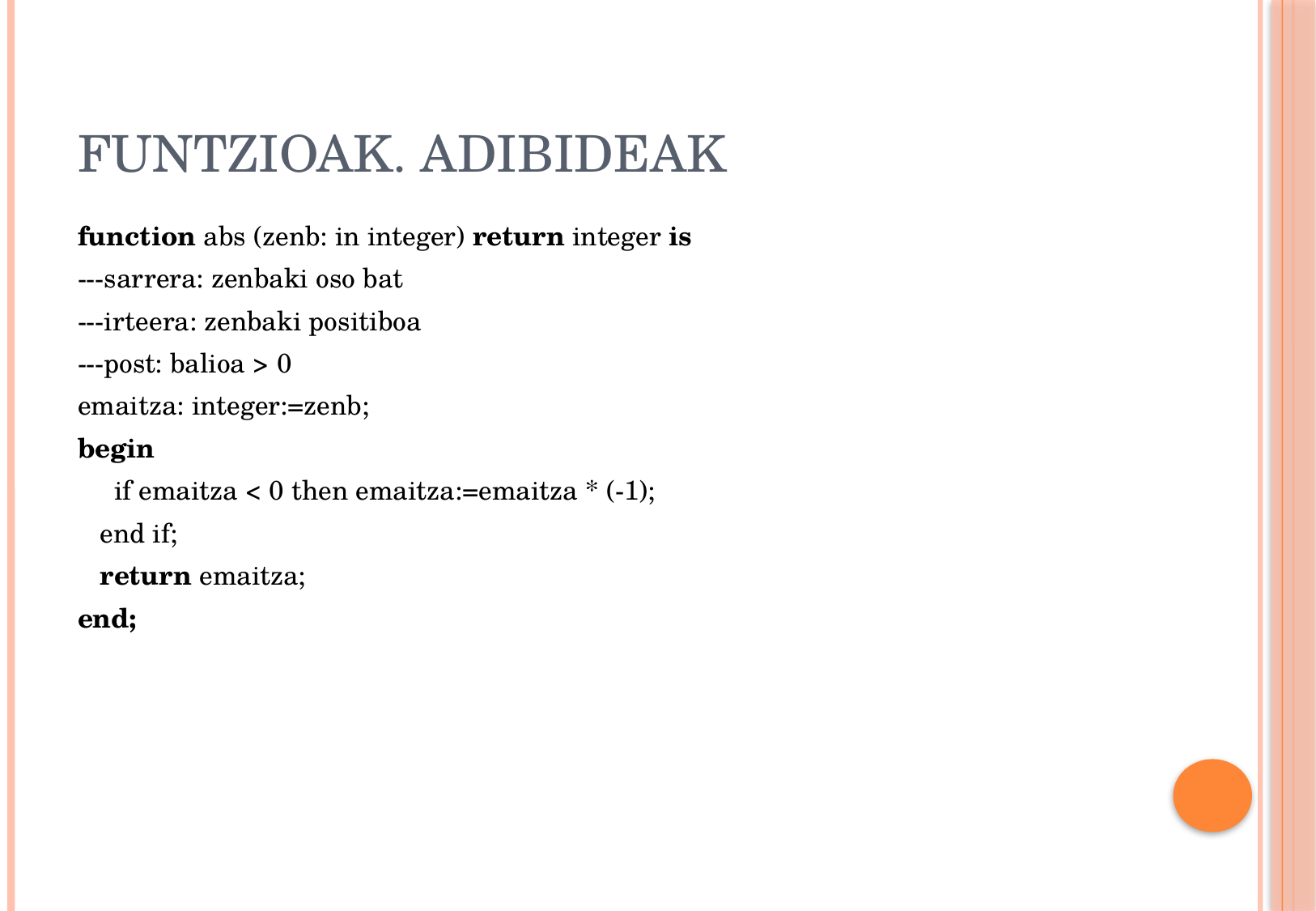

# Funtzioak. Adibideak
function abs (zenb: in integer) return integer is
---sarrera: zenbaki oso bat
---irteera: zenbaki positiboa
---post: balioa > 0
emaitza: integer:=zenb;
begin
	if emaitza < 0 then emaitza:=emaitza * (-1);
   end if;
   return emaitza;
end;